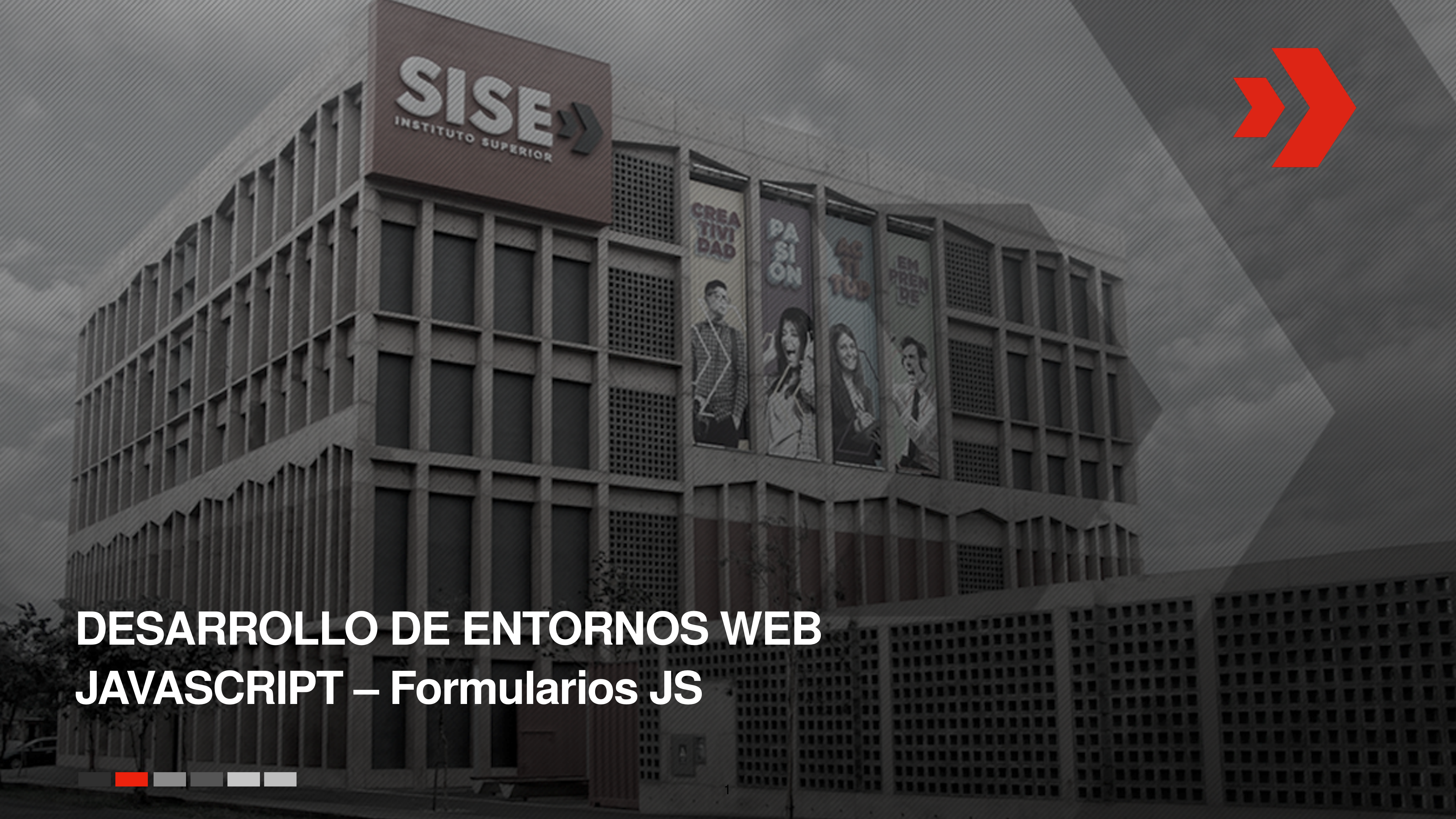

# DESARROLLO DE ENTORNOS WEB
JAVASCRIPT – Formularios JS
1